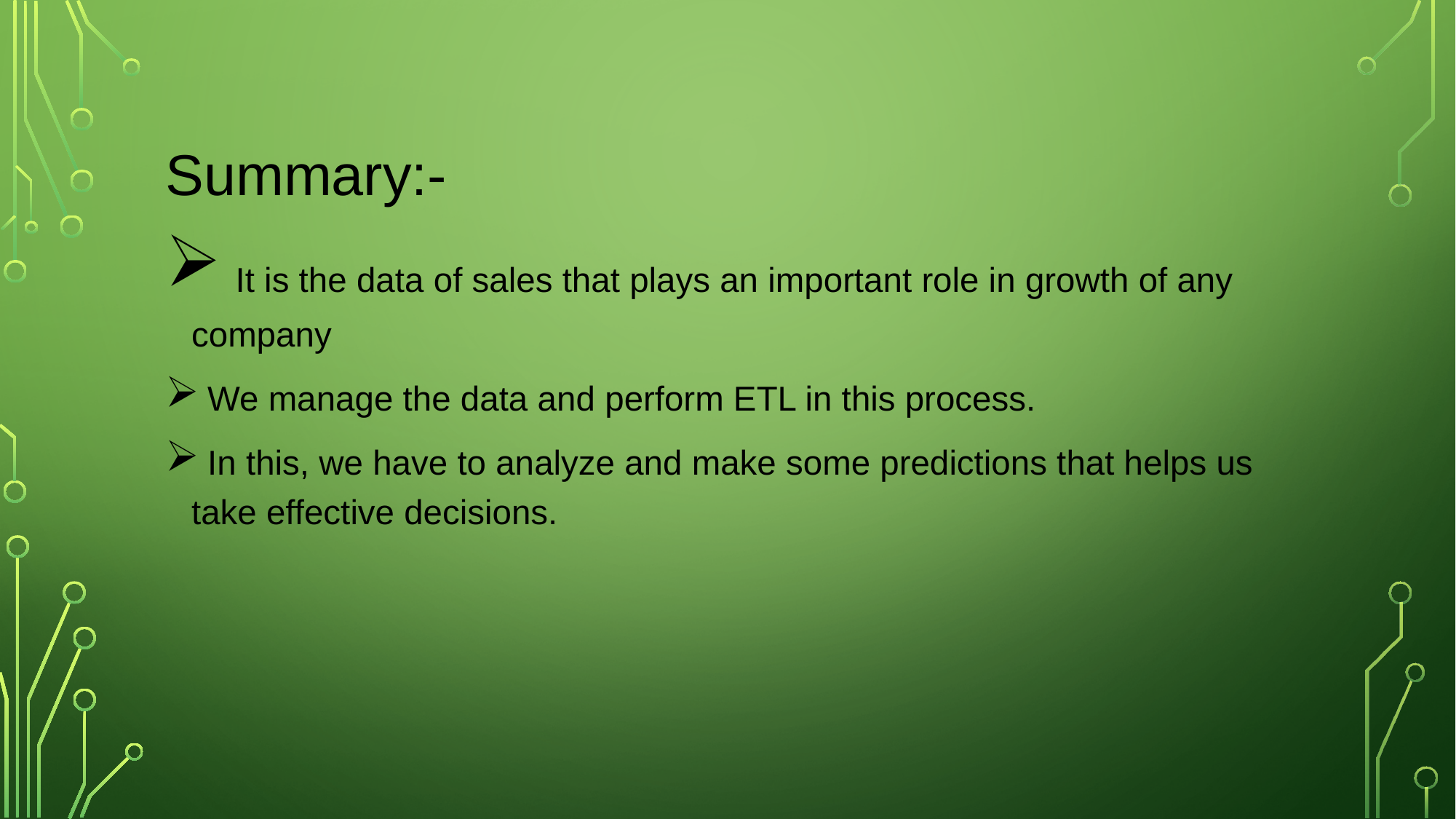

#
Summary:-
 It is the data of sales that plays an important role in growth of any company
 We manage the data and perform ETL in this process.
 In this, we have to analyze and make some predictions that helps us take effective decisions.